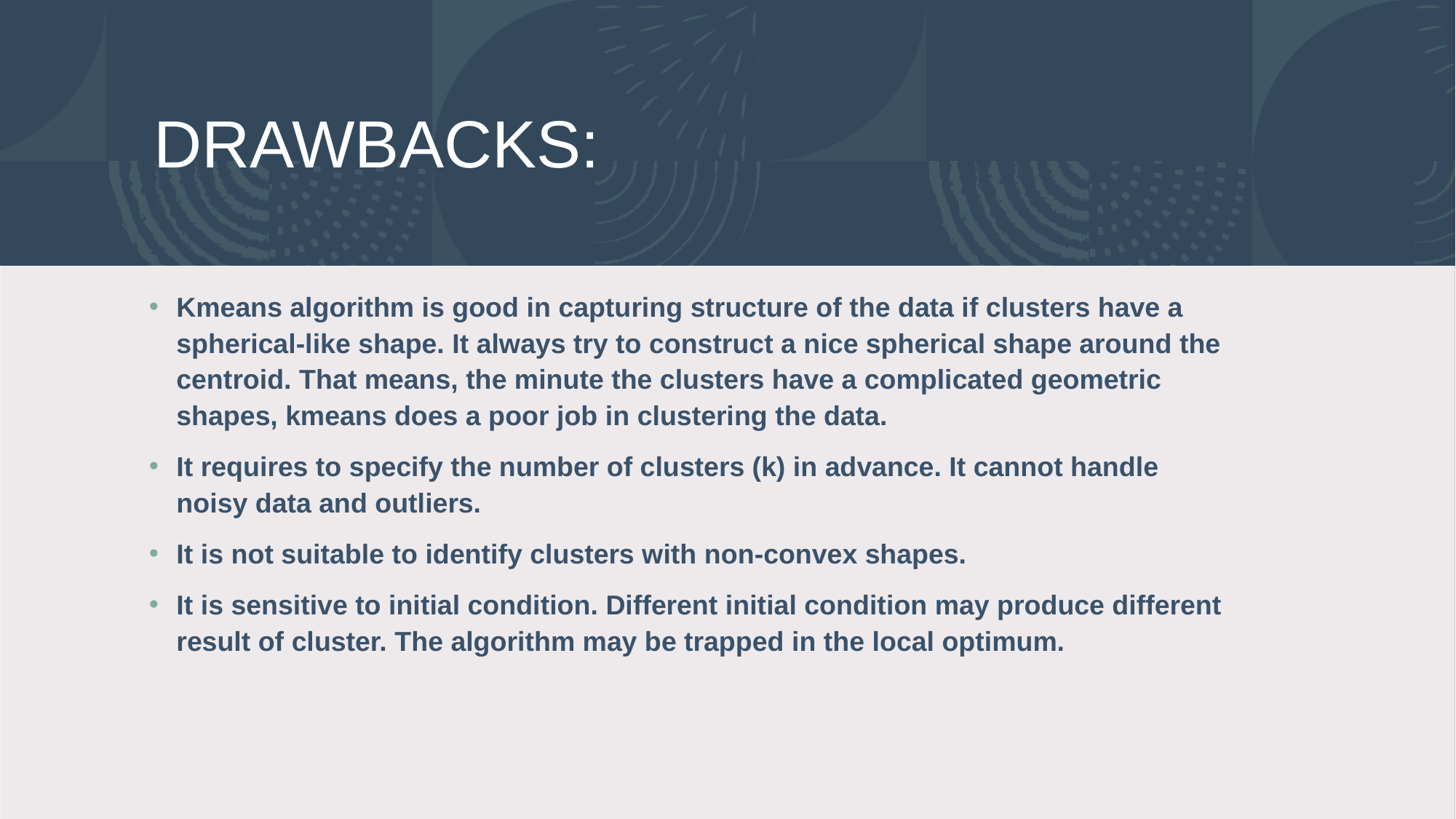

# DRAWBACKS:
Kmeans algorithm is good in capturing structure of the data if clusters have a spherical-like shape. It always try to construct a nice spherical shape around the centroid. That means, the minute the clusters have a complicated geometric shapes, kmeans does a poor job in clustering the data.
It requires to specify the number of clusters (k) in advance. It cannot handle noisy data and outliers.
It is not suitable to identify clusters with non-convex shapes.
It is sensitive to initial condition. Different initial condition may produce different result of cluster. The algorithm may be trapped in the local optimum.